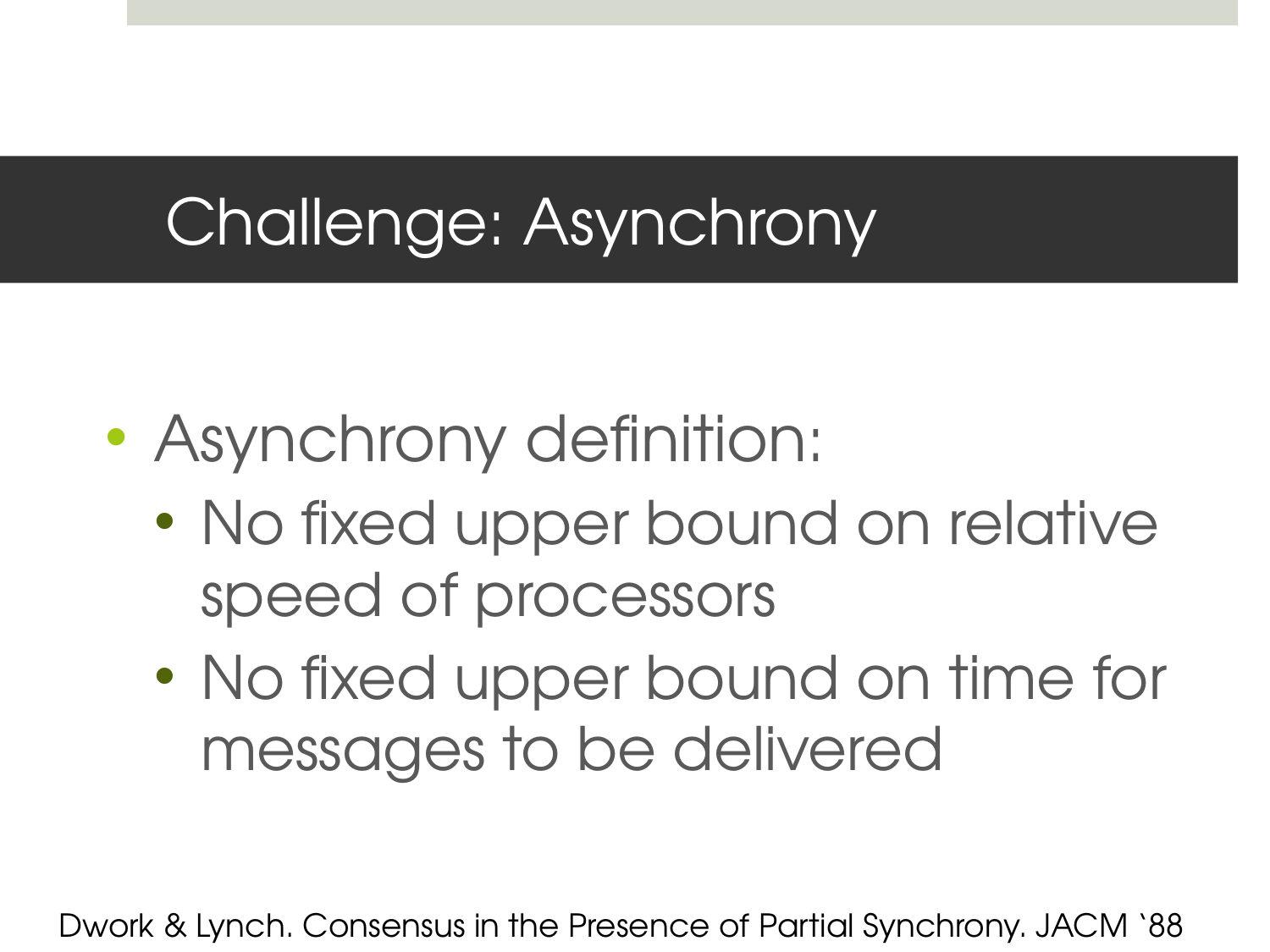

# Challenge: Asynchrony

Asynchrony definition:
No fixed upper bound on relative speed of processors
No fixed upper bound on time for messages to be delivered
Dwork & Lynch. Consensus in the Presence of Partial Synchrony. JACM ‘88